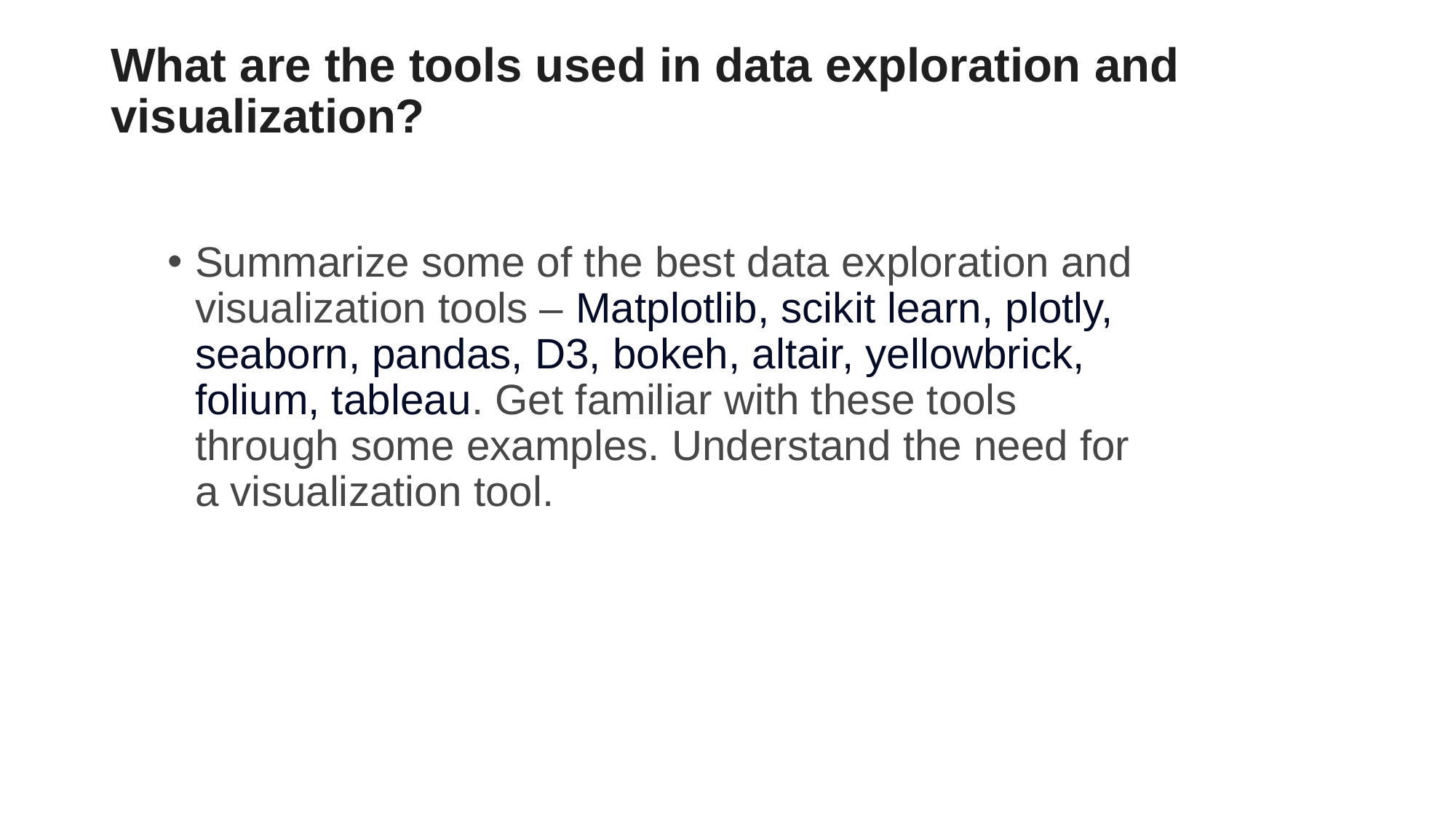

# What are the tools used in data exploration and visualization?
Summarize some of the best data exploration and visualization tools – Matplotlib, scikit learn, plotly, seaborn, pandas, D3, bokeh, altair, yellowbrick, folium, tableau. Get familiar with these tools through some examples. Understand the need for a visualization tool.